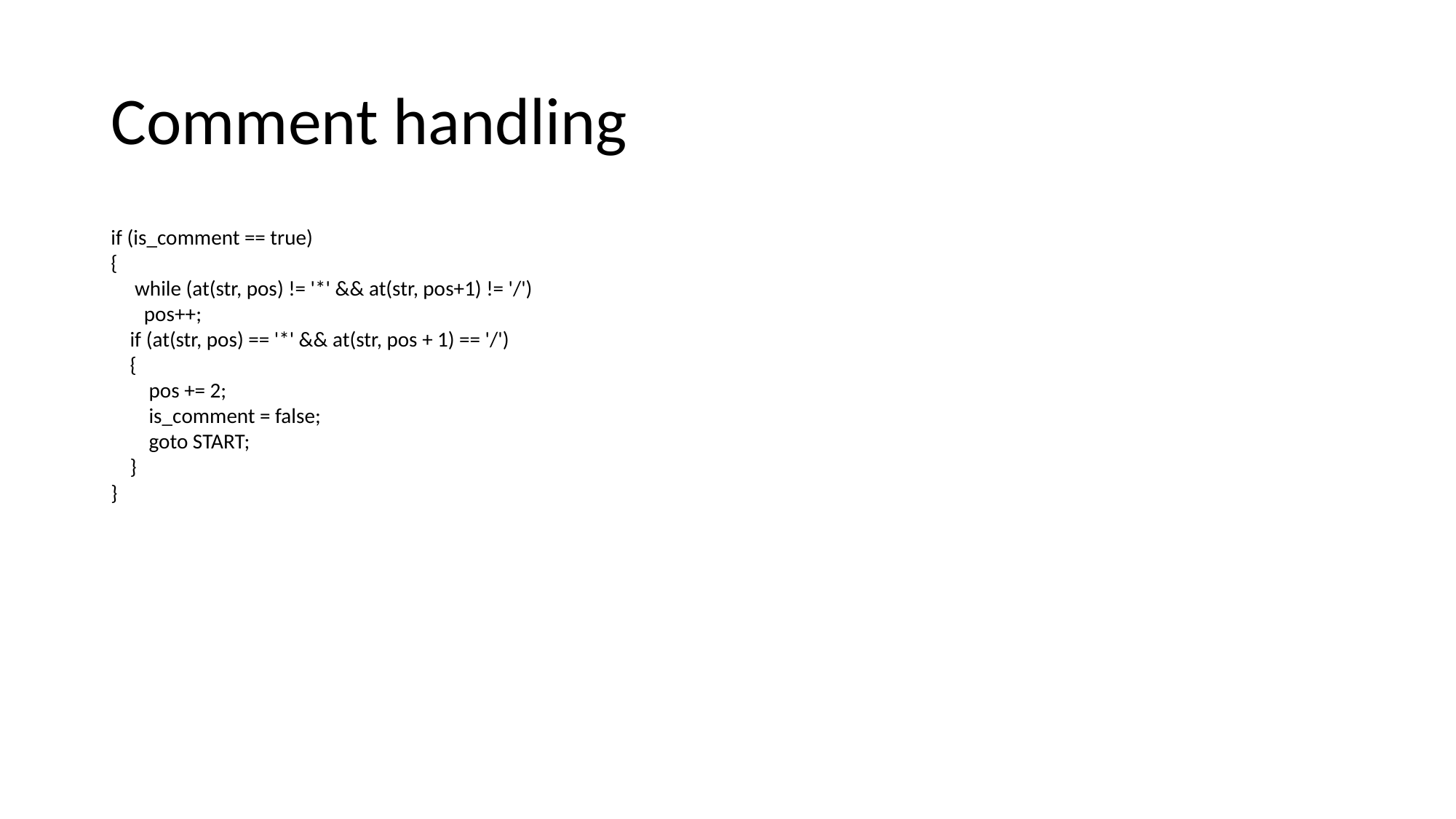

# Comment handling
if (is_comment == true)
{
     while (at(str, pos) != '*' && at(str, pos+1) != '/')
       pos++;
    if (at(str, pos) == '*' && at(str, pos + 1) == '/')
    {
        pos += 2;
        is_comment = false;
        goto START;
    }
}